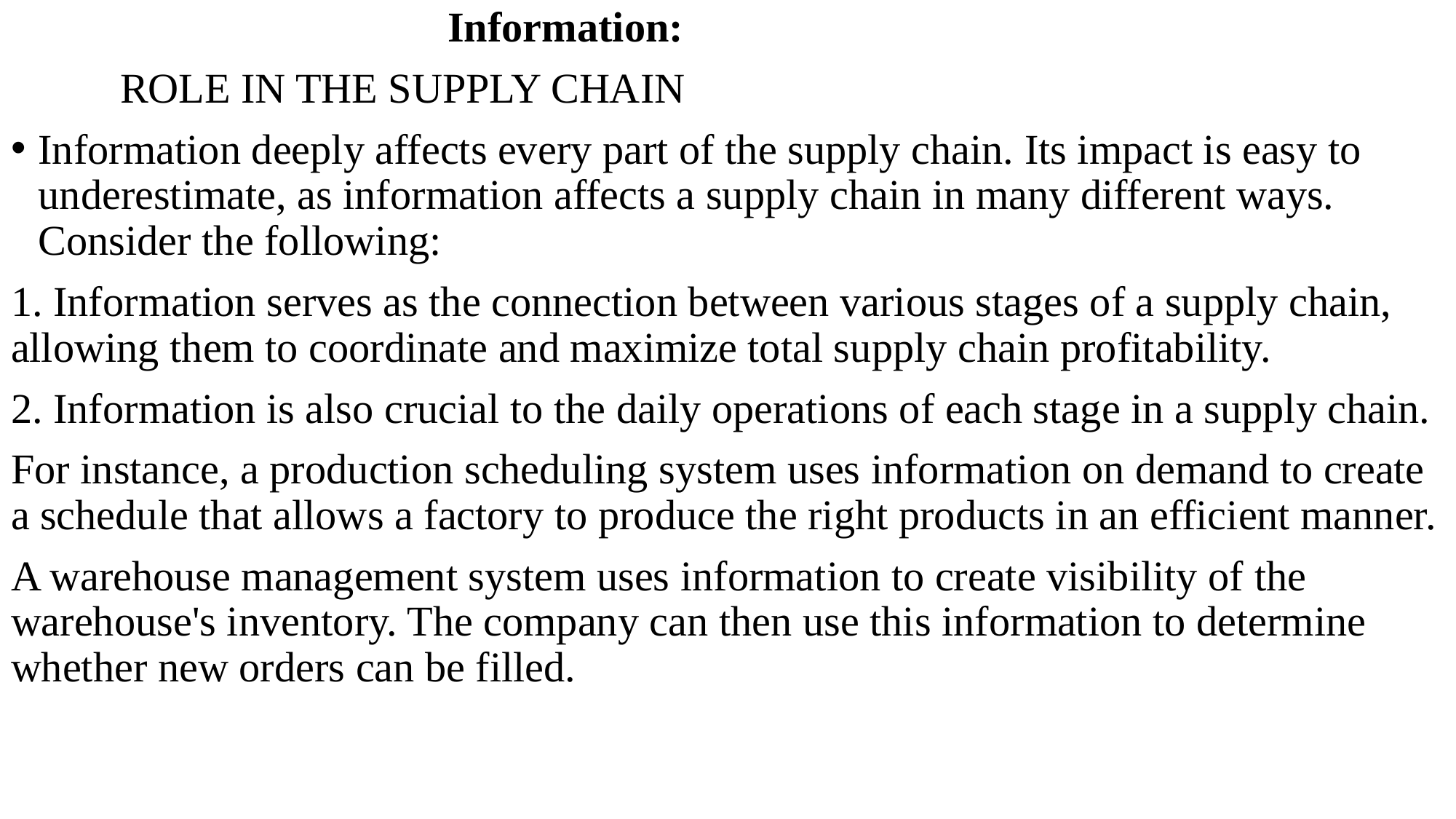

Information:
	ROLE IN THE SUPPLY CHAIN
Information deeply affects every part of the supply chain. Its impact is easy to underestimate, as information affects a supply chain in many different ways. Consider the following:
1. Information serves as the connection between various stages of a supply chain, allowing them to coordinate and maximize total supply chain profitability.
2. Information is also crucial to the daily operations of each stage in a supply chain.
For instance, a production scheduling system uses information on demand to create a schedule that allows a factory to produce the right products in an efficient manner.
A warehouse management system uses information to create visibility of the warehouse's inventory. The company can then use this information to determine whether new orders can be filled.